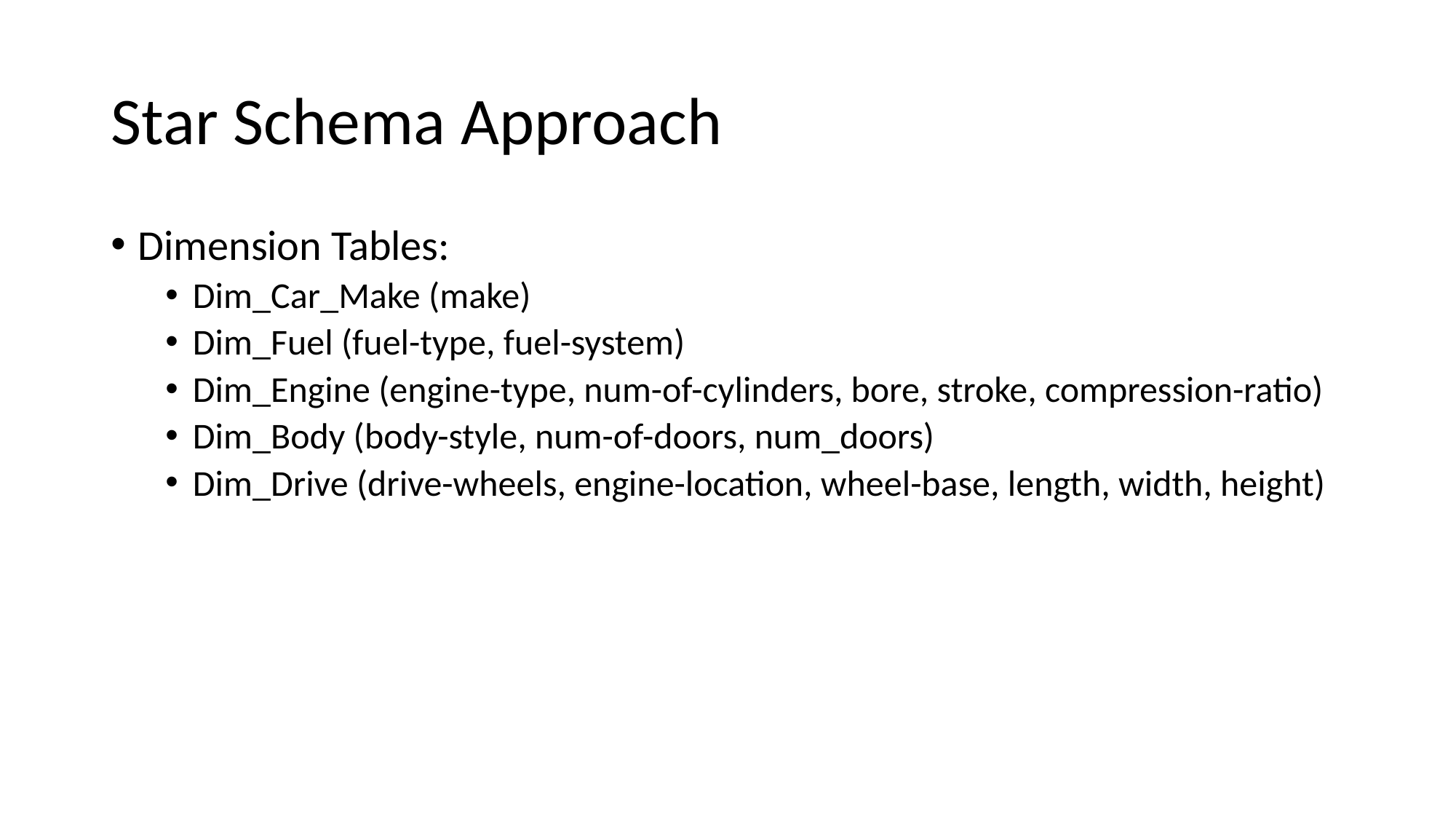

# Star Schema Approach
Dimension Tables:
Dim_Car_Make (make)
Dim_Fuel (fuel-type, fuel-system)
Dim_Engine (engine-type, num-of-cylinders, bore, stroke, compression-ratio)
Dim_Body (body-style, num-of-doors, num_doors)
Dim_Drive (drive-wheels, engine-location, wheel-base, length, width, height)